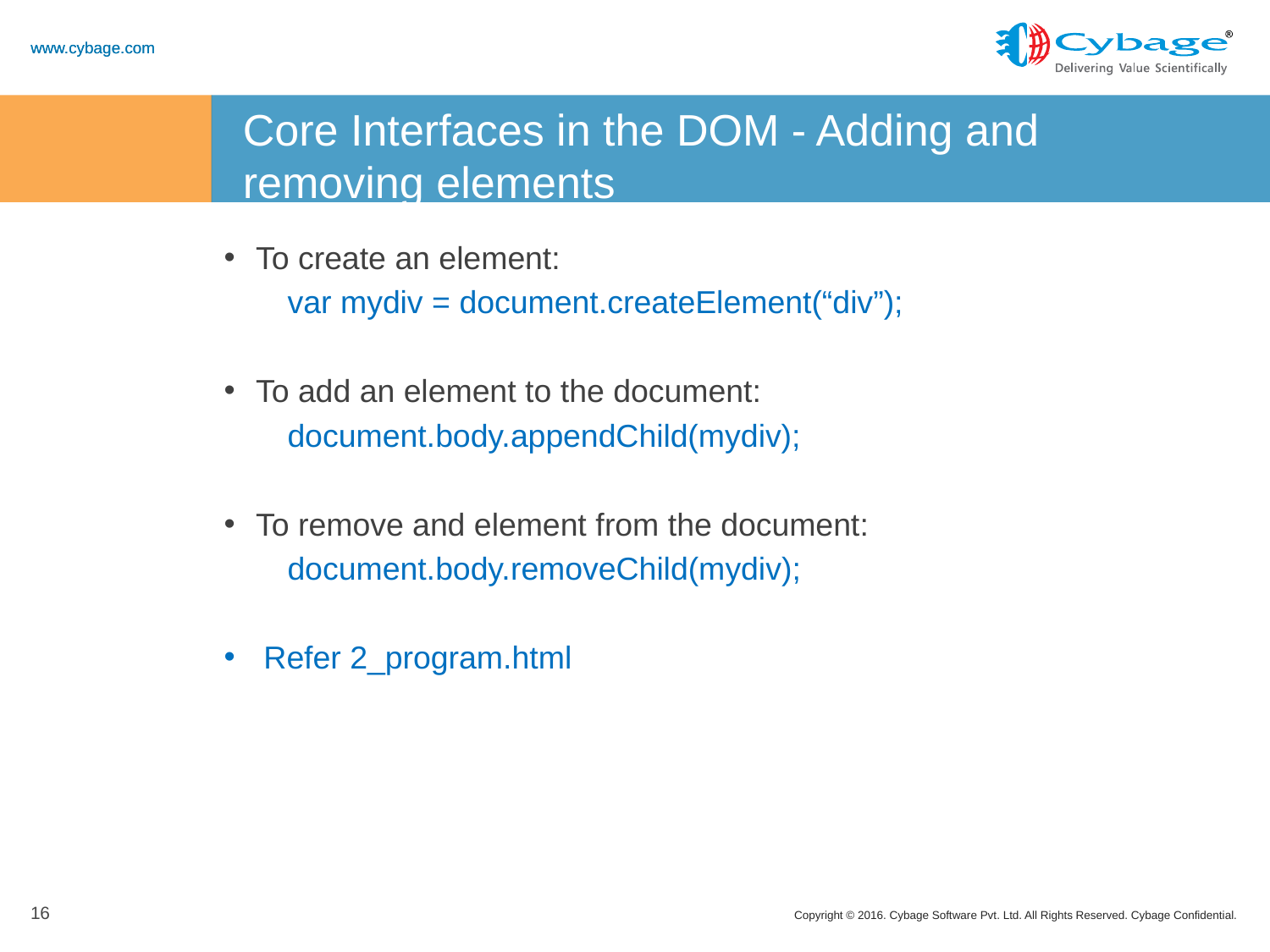

# Core Interfaces in the DOM - Adding and removing elements
To create an element:
var mydiv = document.createElement(“div”);

To add an element to the document:
document.body.appendChild(mydiv);

To remove and element from the document:
document.body.removeChild(mydiv);

Refer 2_program.html
16